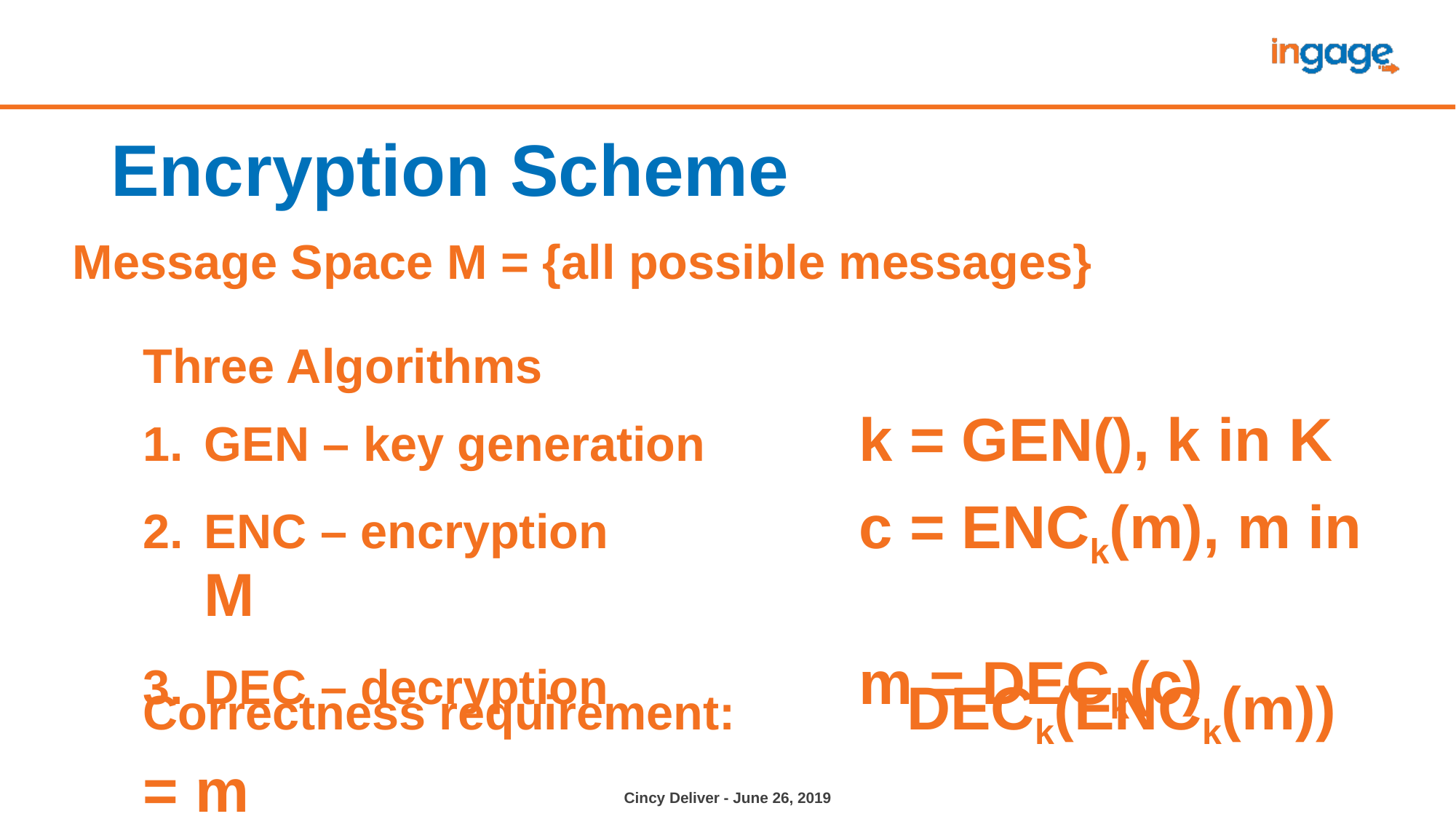

# Encryption Scheme
Message Space M = {all possible messages}
Three Algorithms
GEN – key generation		k = GEN(), k in K
ENC – encryption 			c = ENCk(m), m in M
DEC – decryption			m = DECk(c)

Correctness requirement: 		DECk(ENCk(m)) = m

Cincy Deliver - June 26, 2019